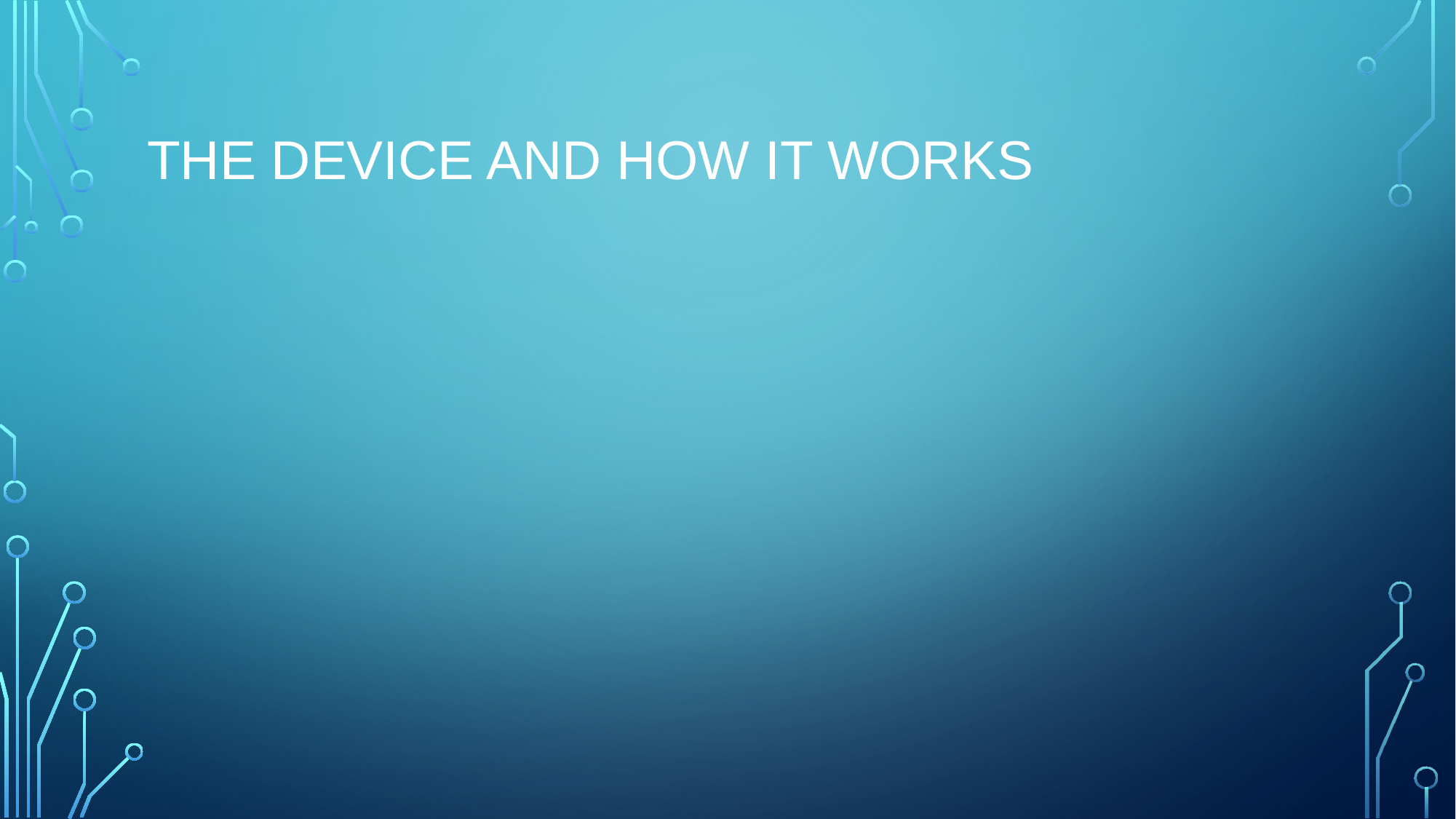

# The Device and how it works